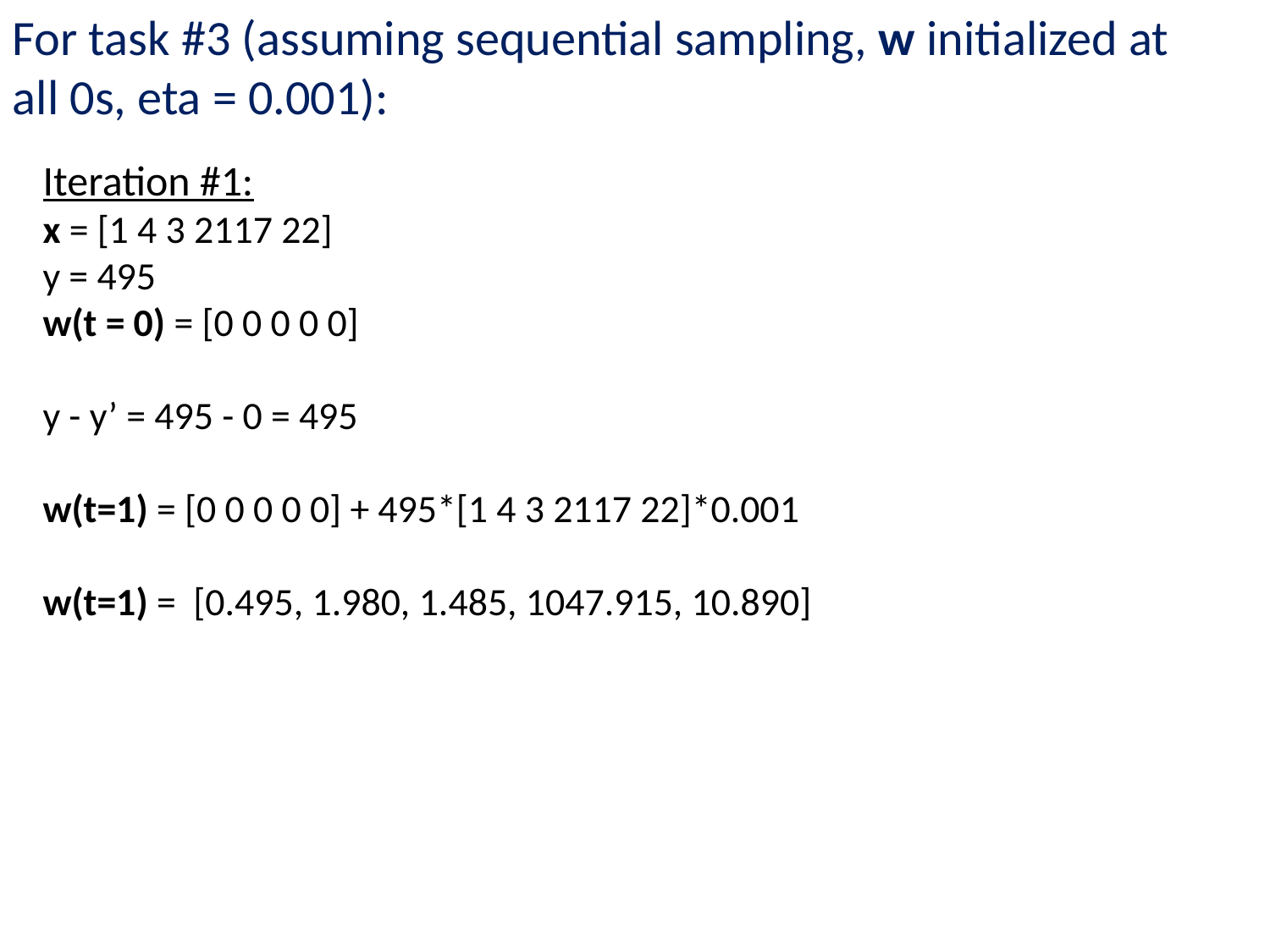

For task #3 (assuming sequential sampling, w initialized at all 0s, eta = 0.001):

Iteration #1:
x = [1 4 3 2117 22]
y = 495
w(t = 0) = [0 0 0 0 0]

y - y’ = 495 - 0 = 495

w(t=1) = [0 0 0 0 0] + 495*[1 4 3 2117 22]*0.001

w(t=1) =  [0.495, 1.980, 1.485, 1047.915, 10.890]